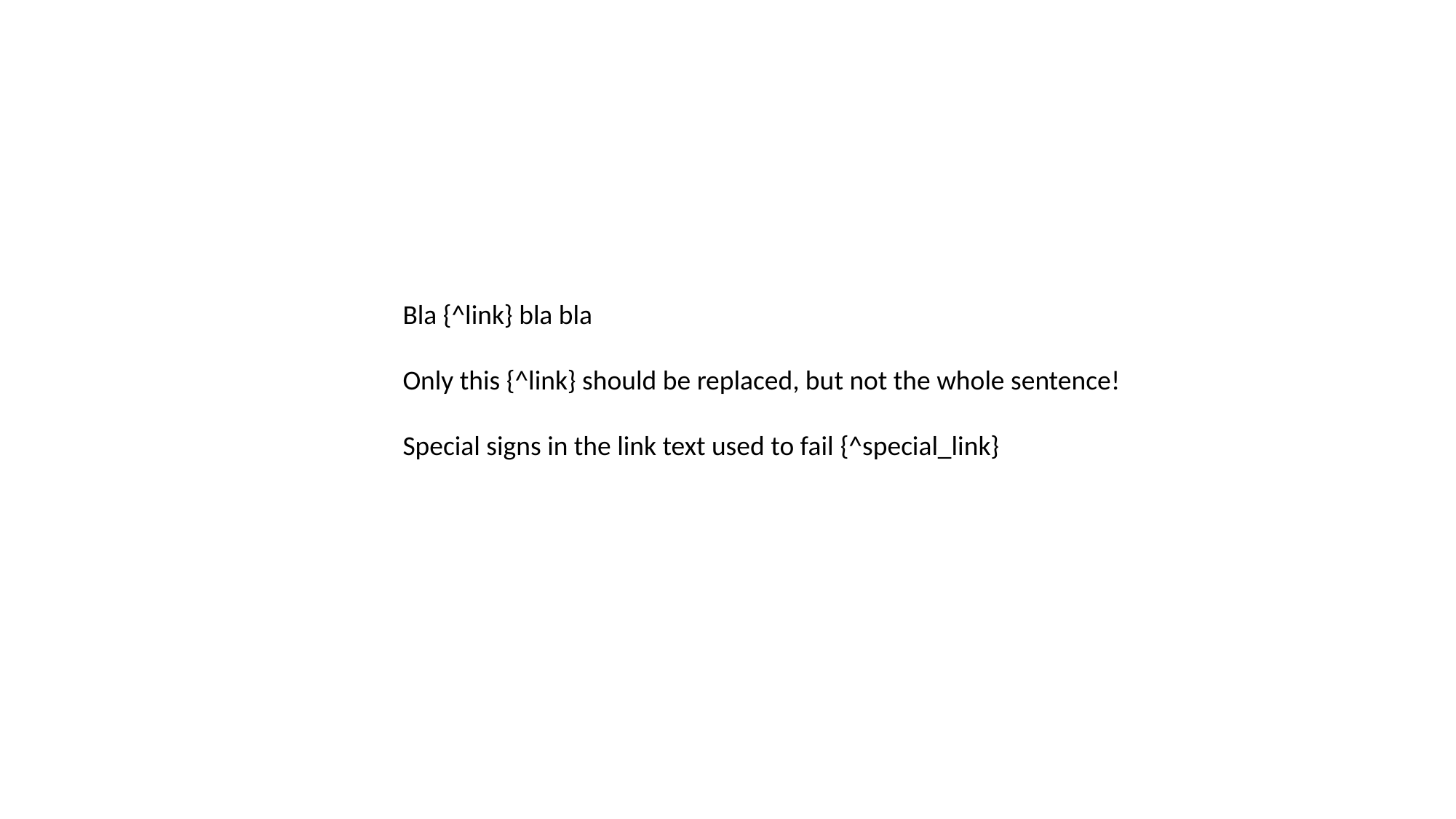

Bla {^link} bla bla

Only this {^link} should be replaced, but not the whole sentence!

Special signs in the link text used to fail {^special_link}